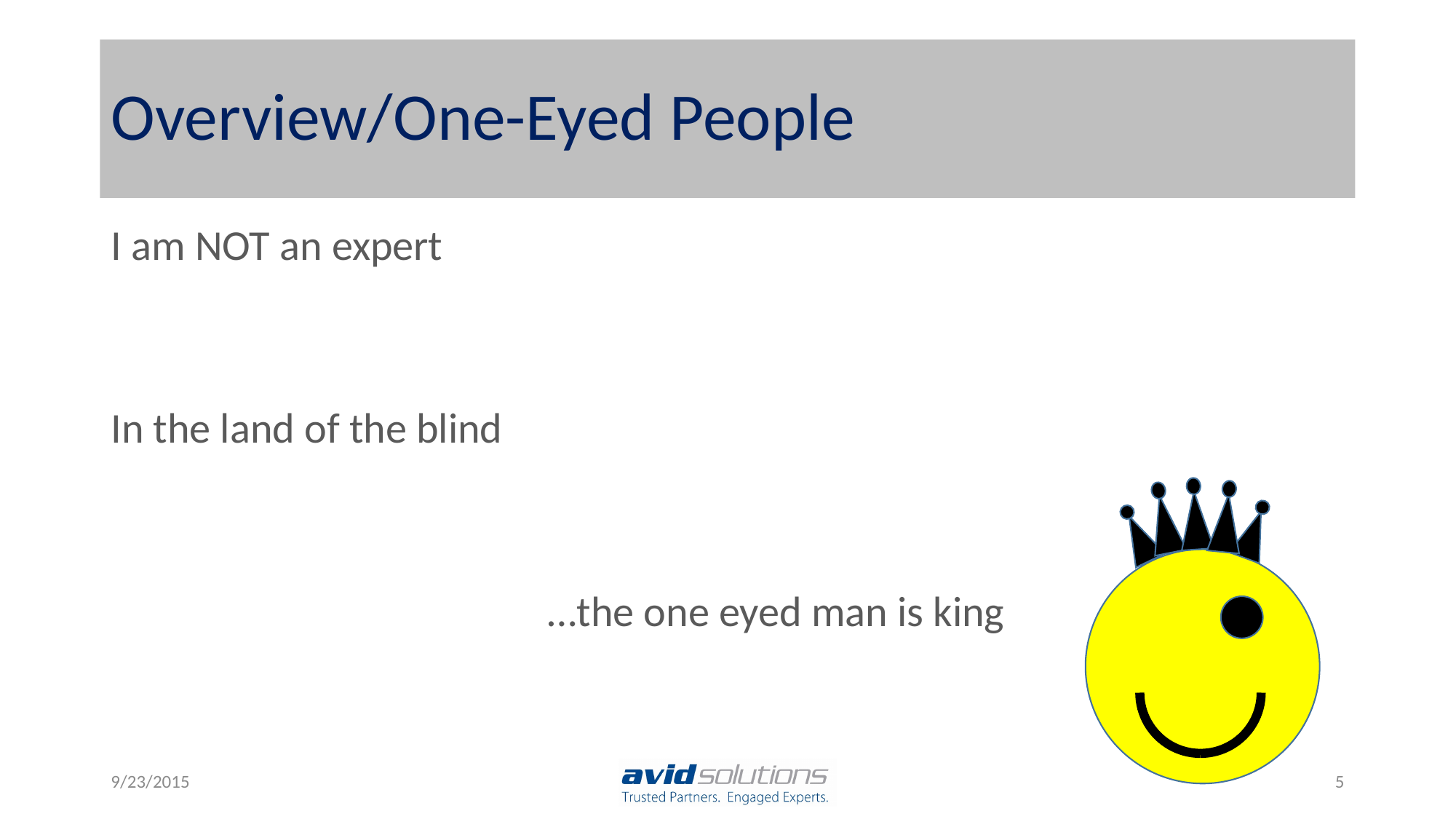

# Overview/One-Eyed People
I am NOT an expert

In the land of the blind

				…the one eyed man is king

9/23/2015
5